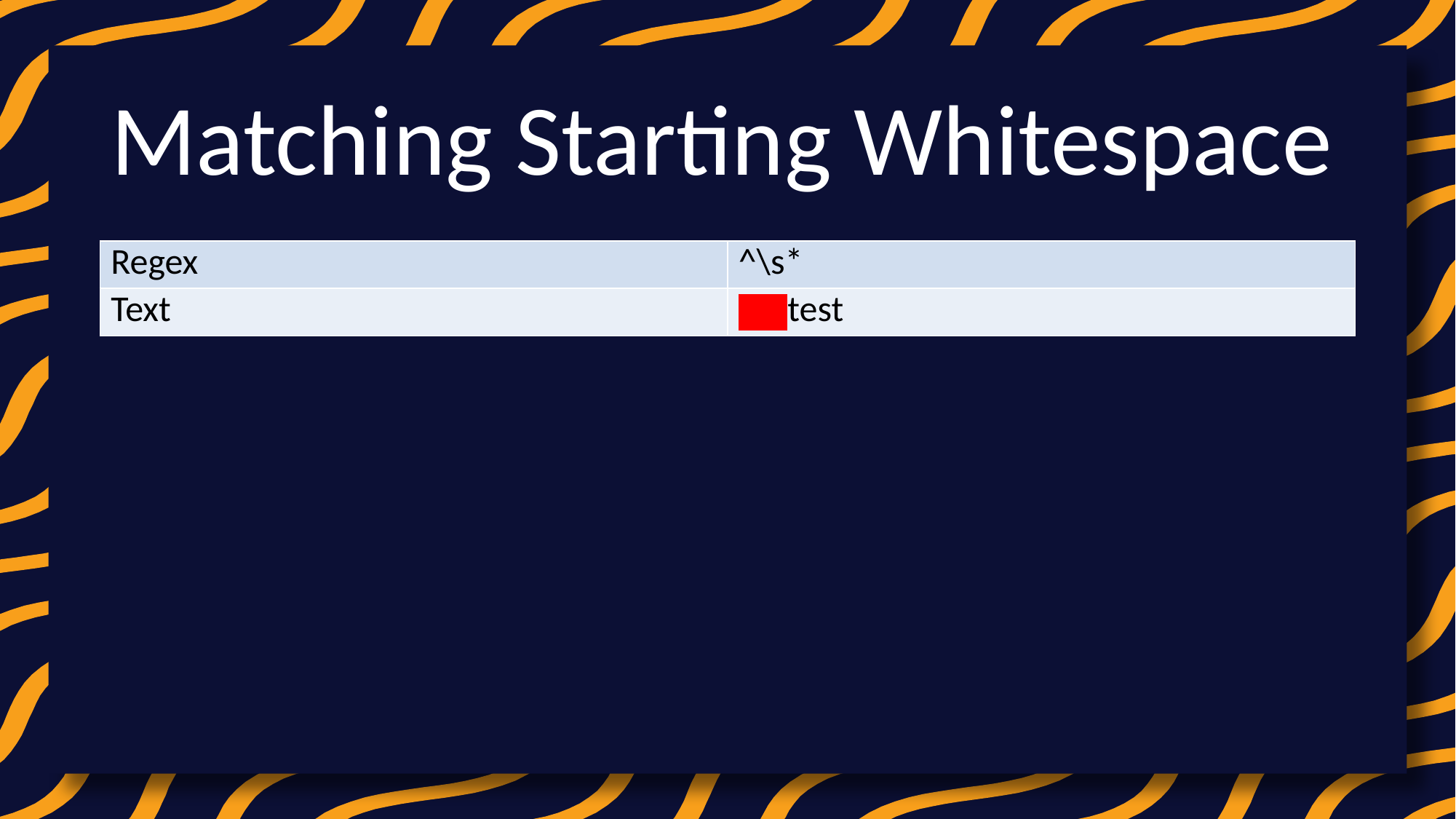

# Matching Starting Whitespace
| Regex | ^\s\* |
| --- | --- |
| Text | test |